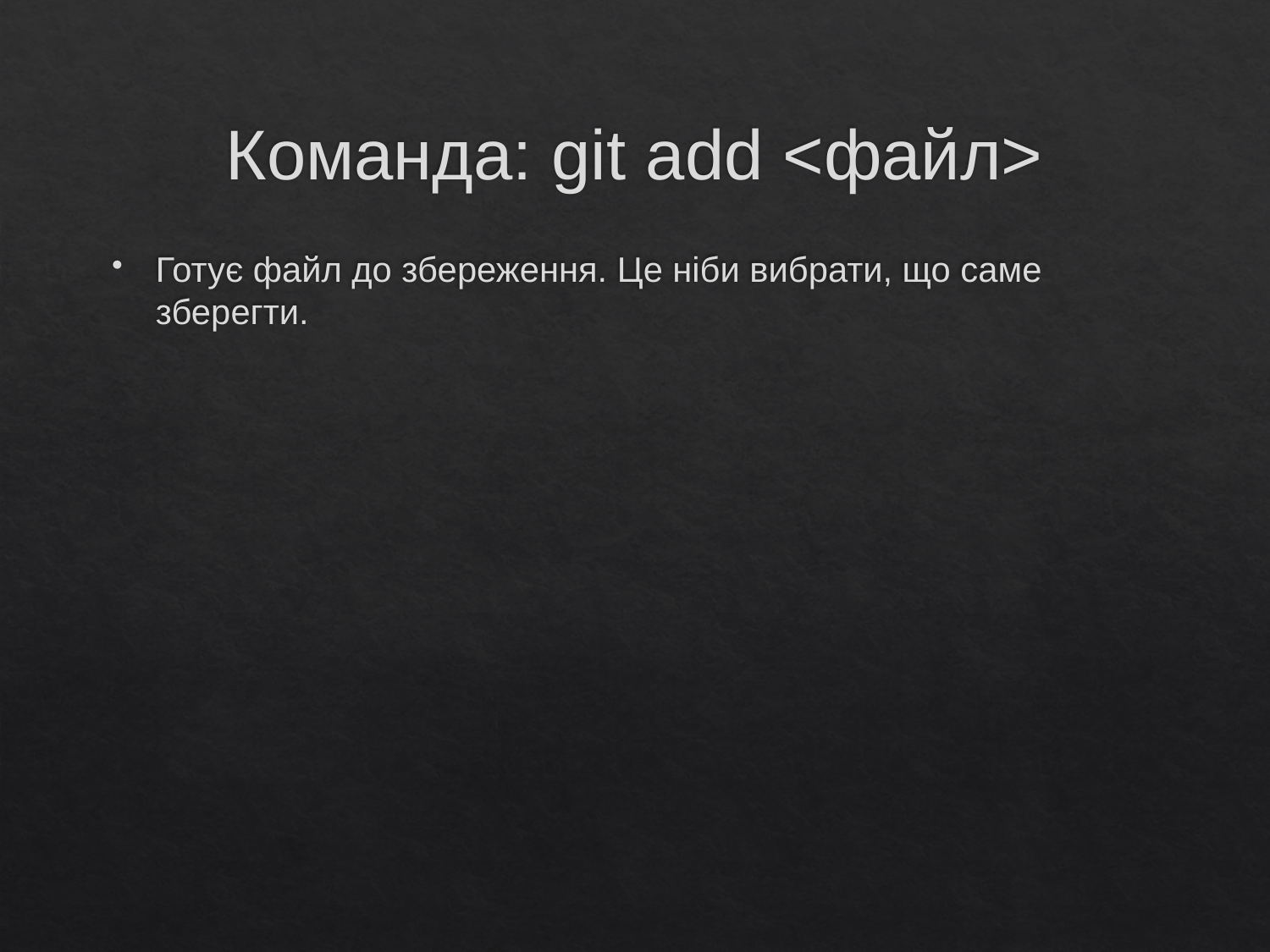

# Команда: git add <файл>
Готує файл до збереження. Це ніби вибрати, що саме зберегти.